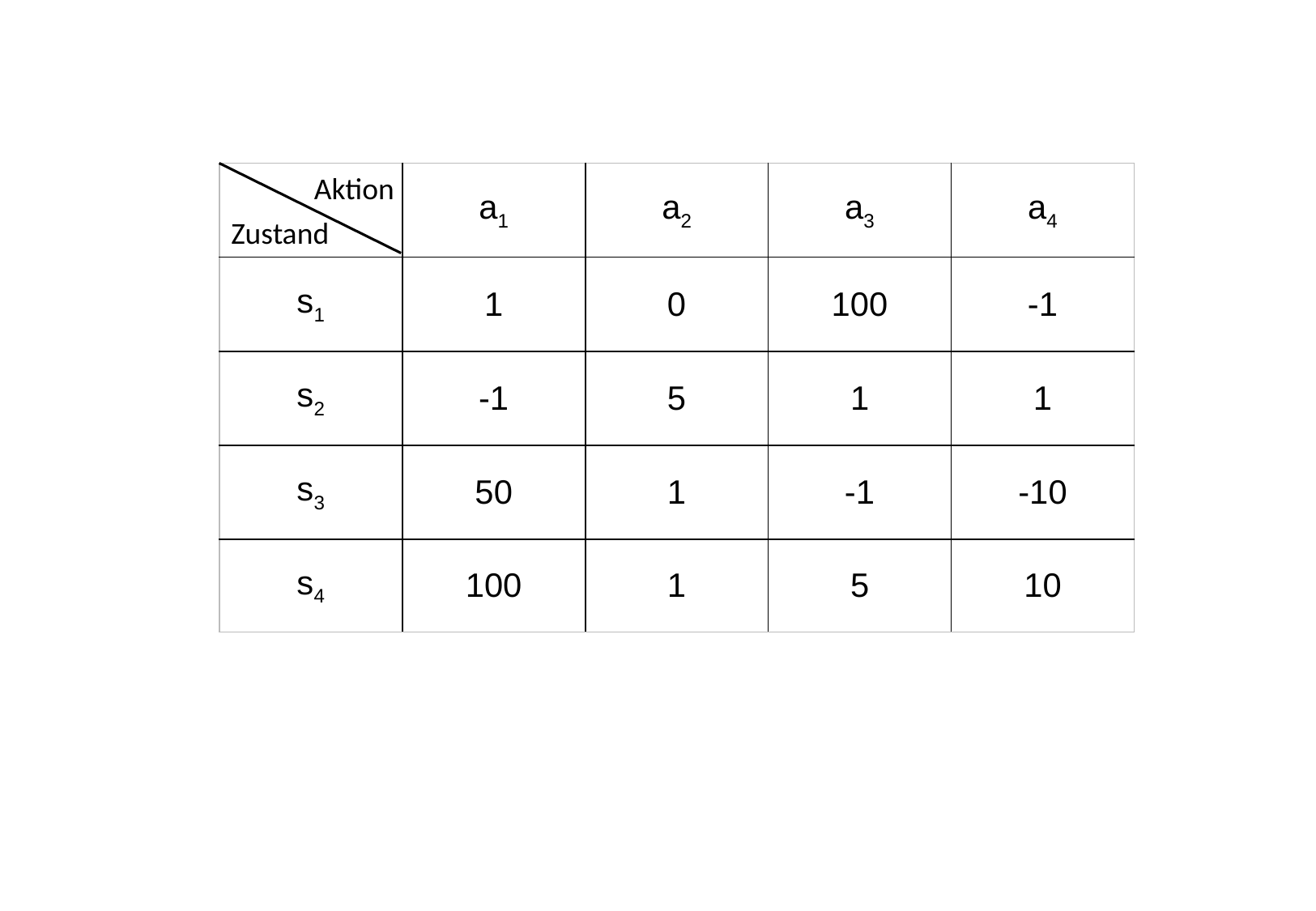

|  | a1 | a2 | a3 | a4 |
| --- | --- | --- | --- | --- |
| s1 | 1 | 0 | 100 | -1 |
| s2 | -1 | 5 | 1 | 1 |
| s3 | 50 | 1 | -1 | -10 |
| s4 | 100 | 1 | 5 | 10 |
Aktion
Zustand